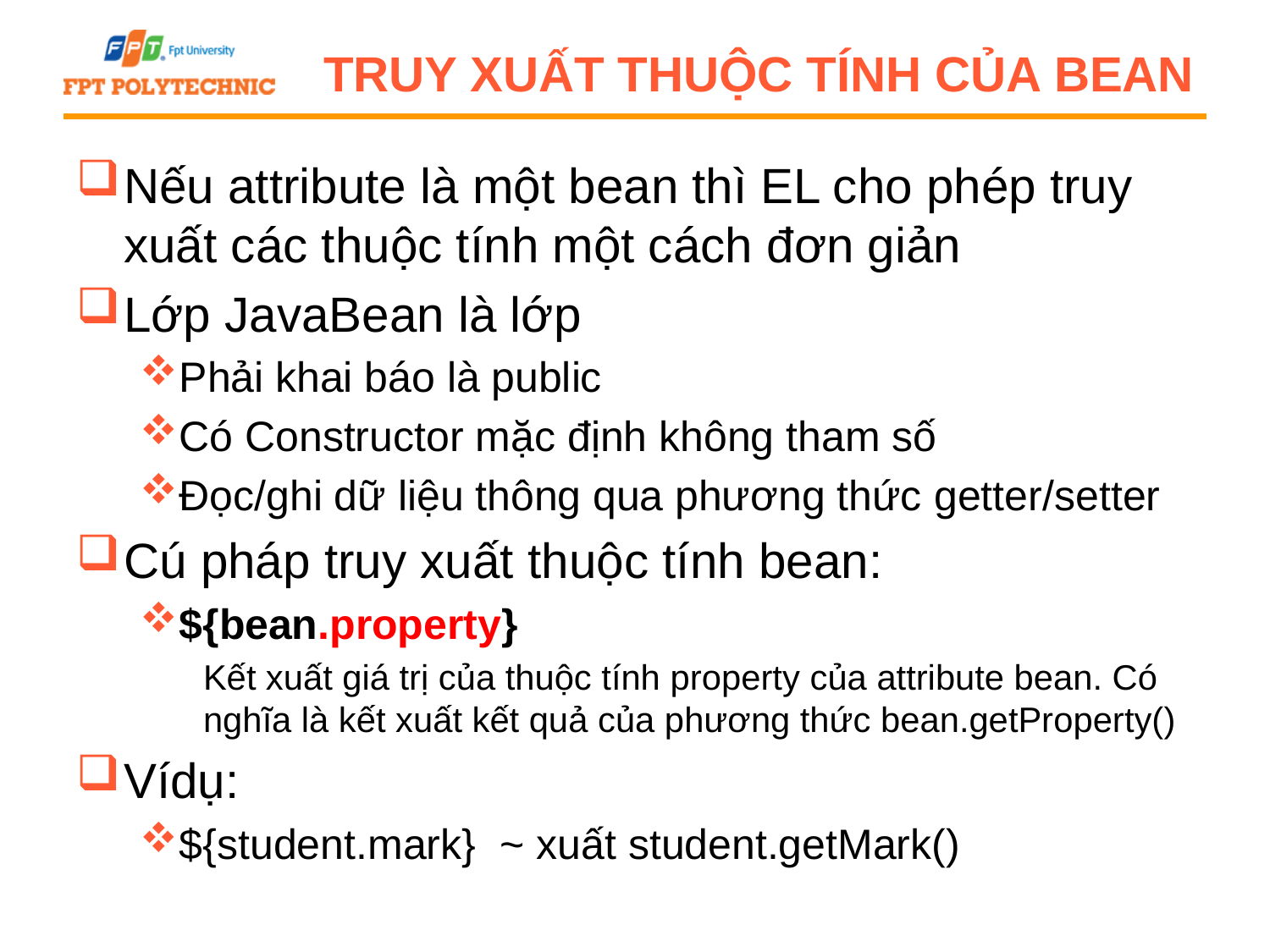

# Truy xuất thuộc tính của bean
Nếu attribute là một bean thì EL cho phép truy xuất các thuộc tính một cách đơn giản
Lớp JavaBean là lớp
Phải khai báo là public
Có Constructor mặc định không tham số
Đọc/ghi dữ liệu thông qua phương thức getter/setter
Cú pháp truy xuất thuộc tính bean:
${bean.property}
Kết xuất giá trị của thuộc tính property của attribute bean. Có nghĩa là kết xuất kết quả của phương thức bean.getProperty()
Vídụ:
${student.mark}  ~ xuất student.getMark()